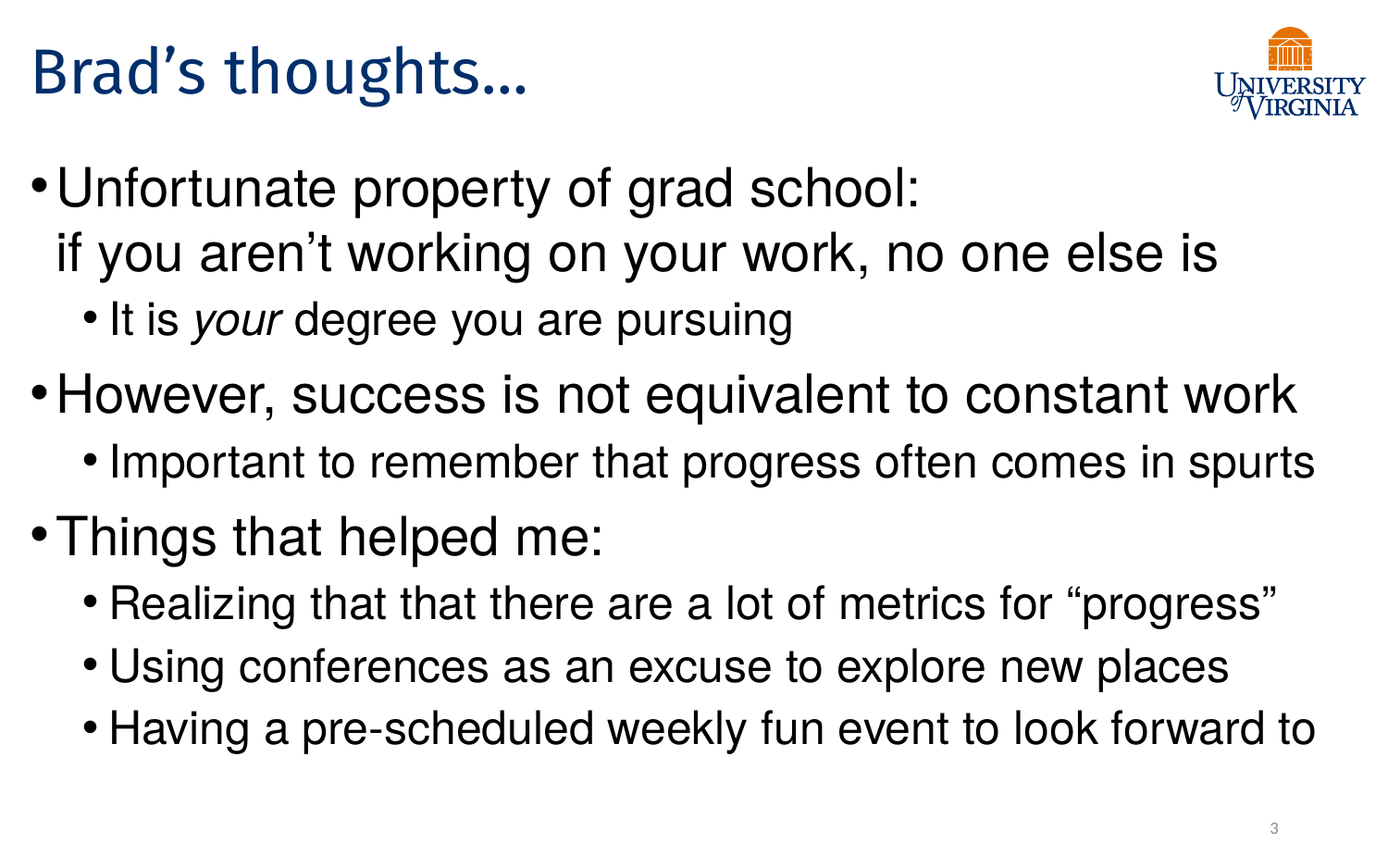

# Brad’s thoughts…
Unfortunate property of grad school:
if you aren’t working on your work, no one else is
It is your degree you are pursuing
However, success is not equivalent to constant work
Important to remember that progress often comes in spurts
Things that helped me:
Realizing that that there are a lot of metrics for “progress”
Using conferences as an excuse to explore new places
Having a pre-scheduled weekly fun event to look forward to

3